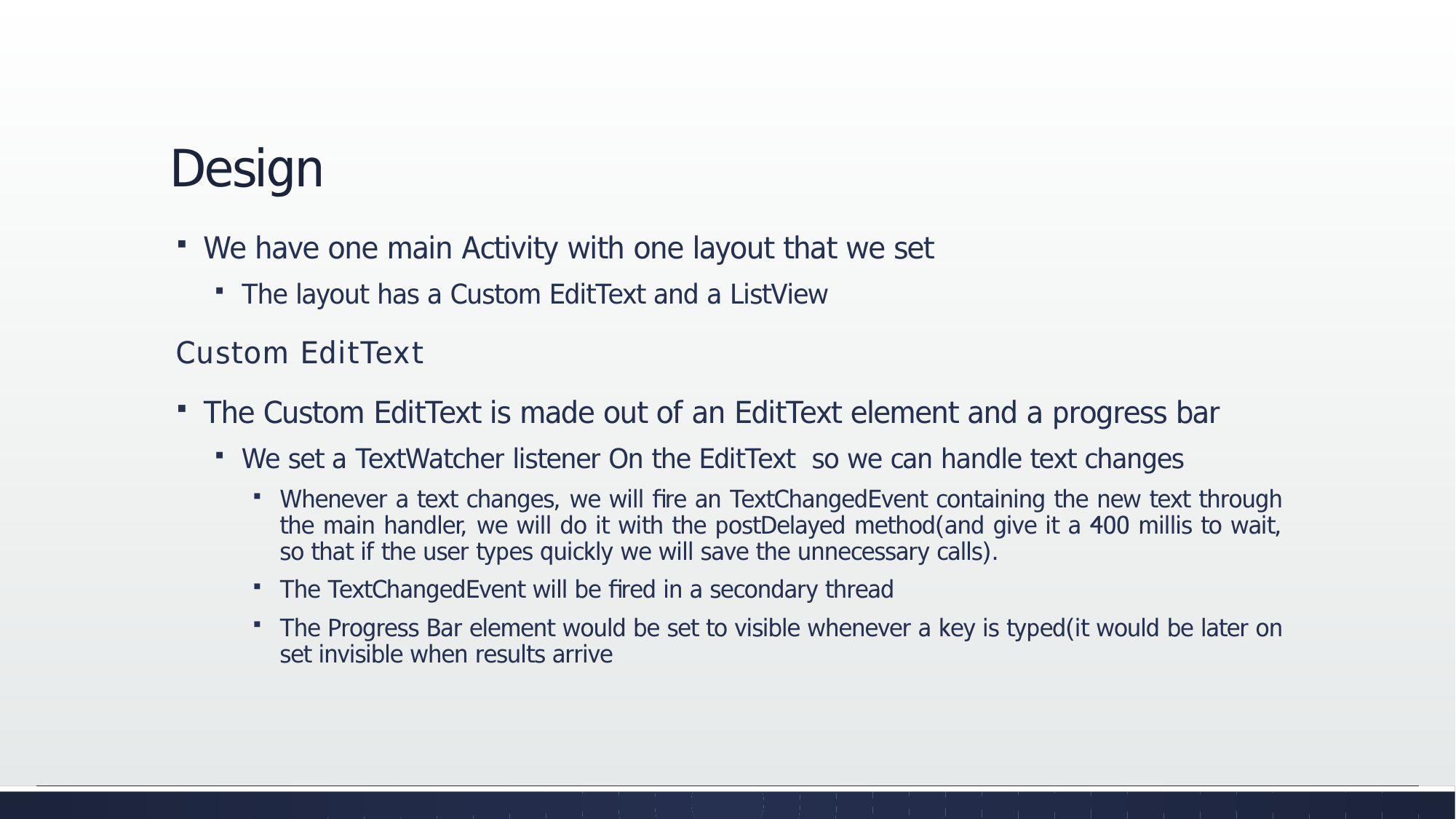

# Design
We have one main Activity with one layout that we set
The layout has a Custom EditText and a ListView
Custom EditText
The Custom EditText is made out of an EditText element and a progress bar
We set a TextWatcher listener On the EditText  so we can handle text changes
Whenever a text changes, we will fire an TextChangedEvent containing the new text through the main handler, we will do it with the postDelayed method(and give it a 400 millis to wait, so that if the user types quickly we will save the unnecessary calls).
The TextChangedEvent will be fired in a secondary thread
The Progress Bar element would be set to visible whenever a key is typed(it would be later on set invisible when results arrive